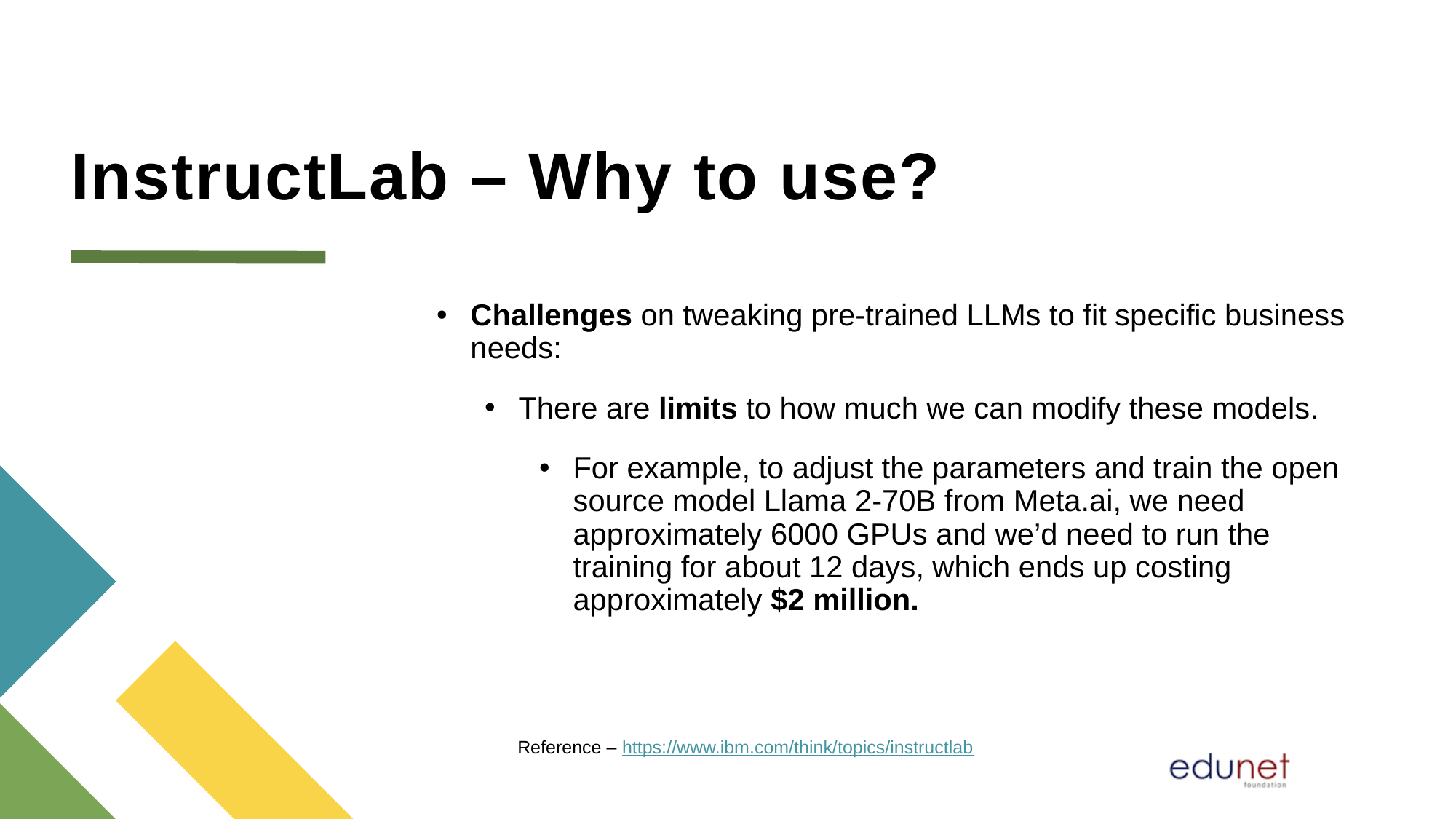

# InstructLab – Why to use?
Challenges on tweaking pre-trained LLMs to fit specific business needs:
There are limits to how much we can modify these models.
For example, to adjust the parameters and train the open source model Llama 2-70B from Meta.ai, we need approximately 6000 GPUs and we’d need to run the training for about 12 days, which ends up costing approximately $2 million.

Reference – https://www.ibm.com/think/topics/instructlab